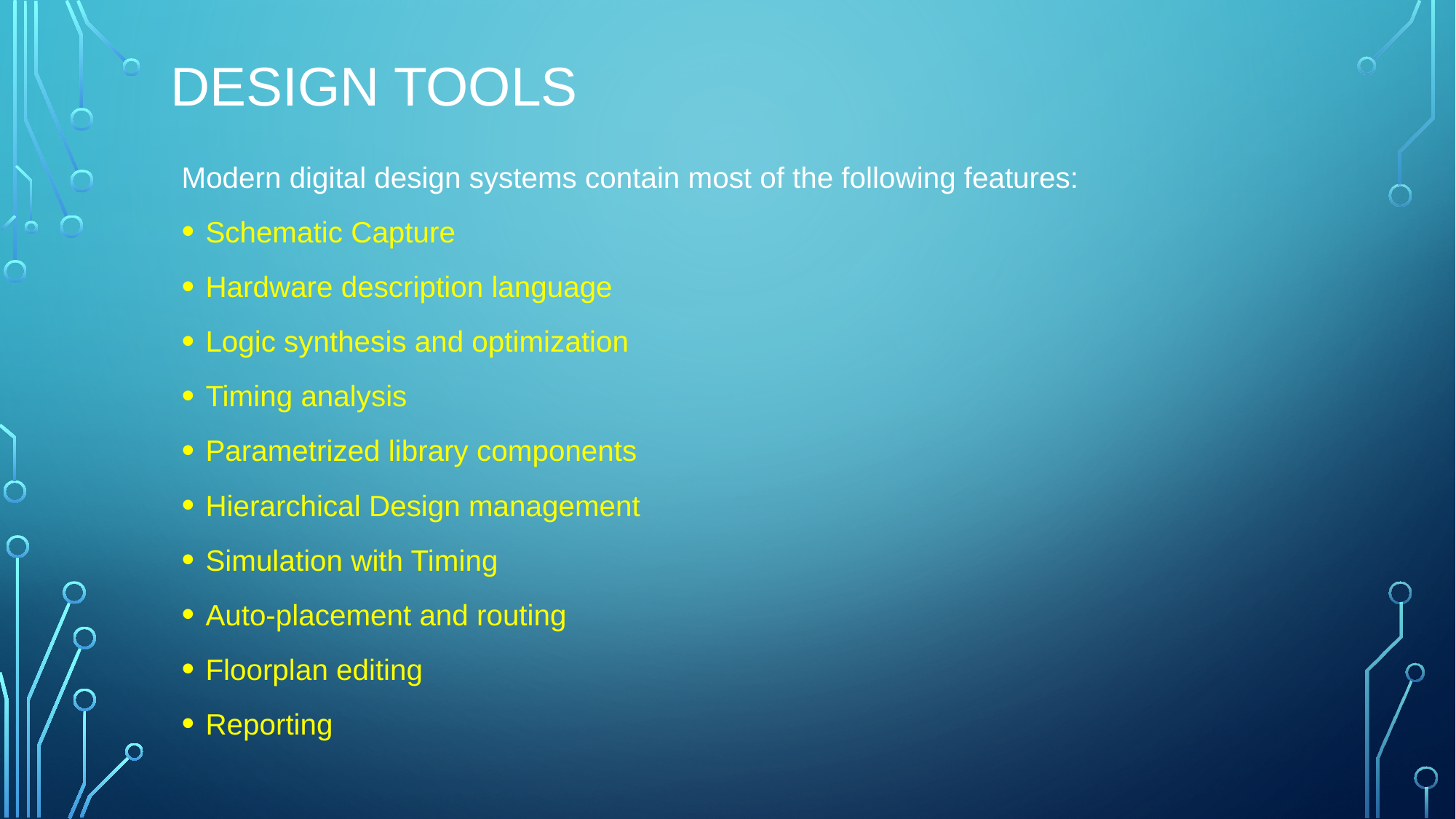

# Design Tools
Modern digital design systems contain most of the following features:
Schematic Capture
Hardware description language
Logic synthesis and optimization
Timing analysis
Parametrized library components
Hierarchical Design management
Simulation with Timing
Auto-placement and routing
Floorplan editing
Reporting